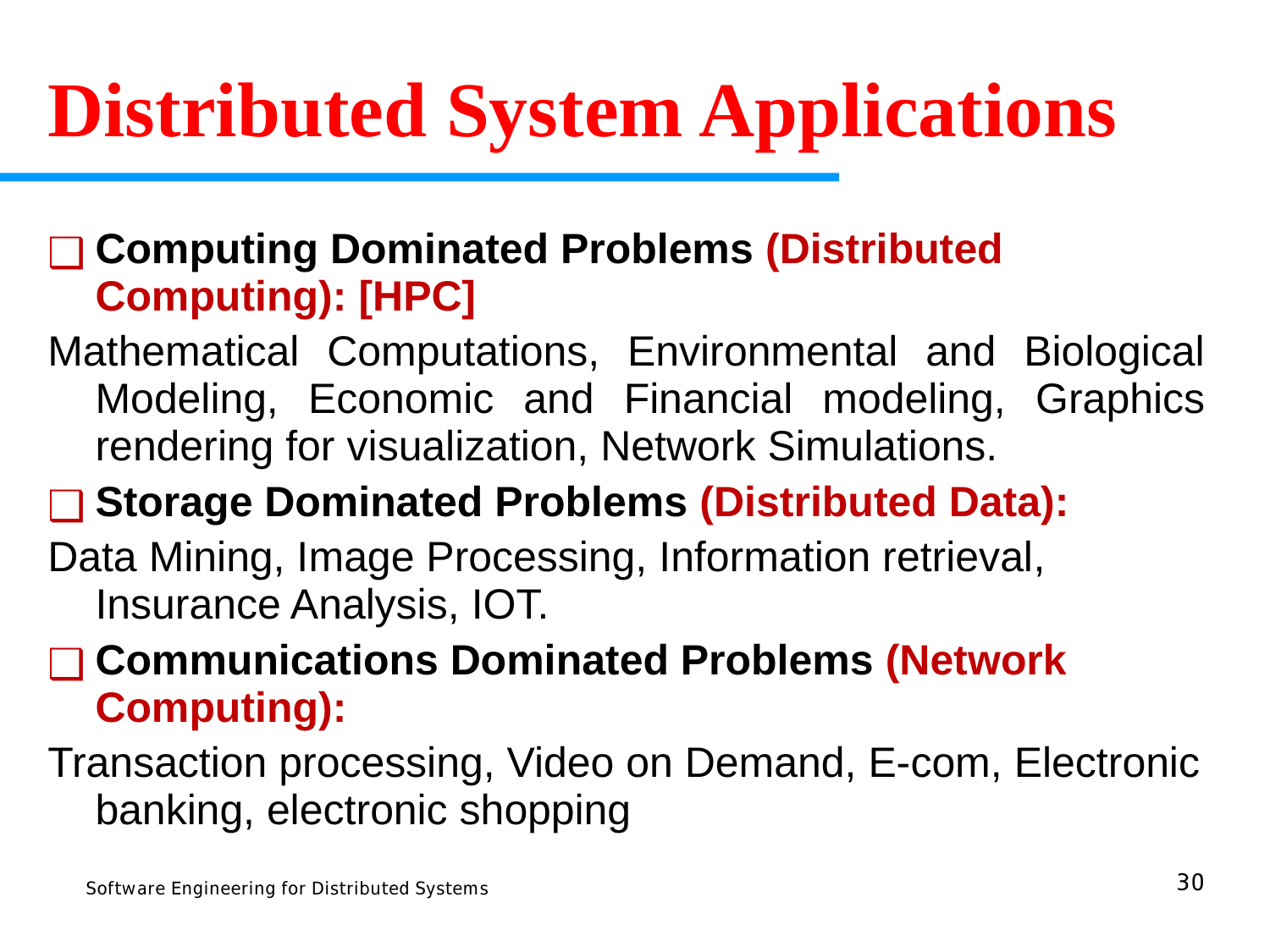

Distributed System Applications
| Computing Dominated Problems (Distributed Computing): [HPC] Mathematical Computations, Environmental and Biological Modeling, Economic and Financial modeling, Graphics rendering for visualization, Network Simulations. Storage Dominated Problems (Distributed Data): Data Mining, Image Processing, Information retrieval, Insurance Analysis, IOT. Communications Dominated Problems (Network Computing): Transaction processing, Video on Demand, E-com, Electronic banking, electronic shopping |
| --- |
30
Software Engineering for Distributed Systems